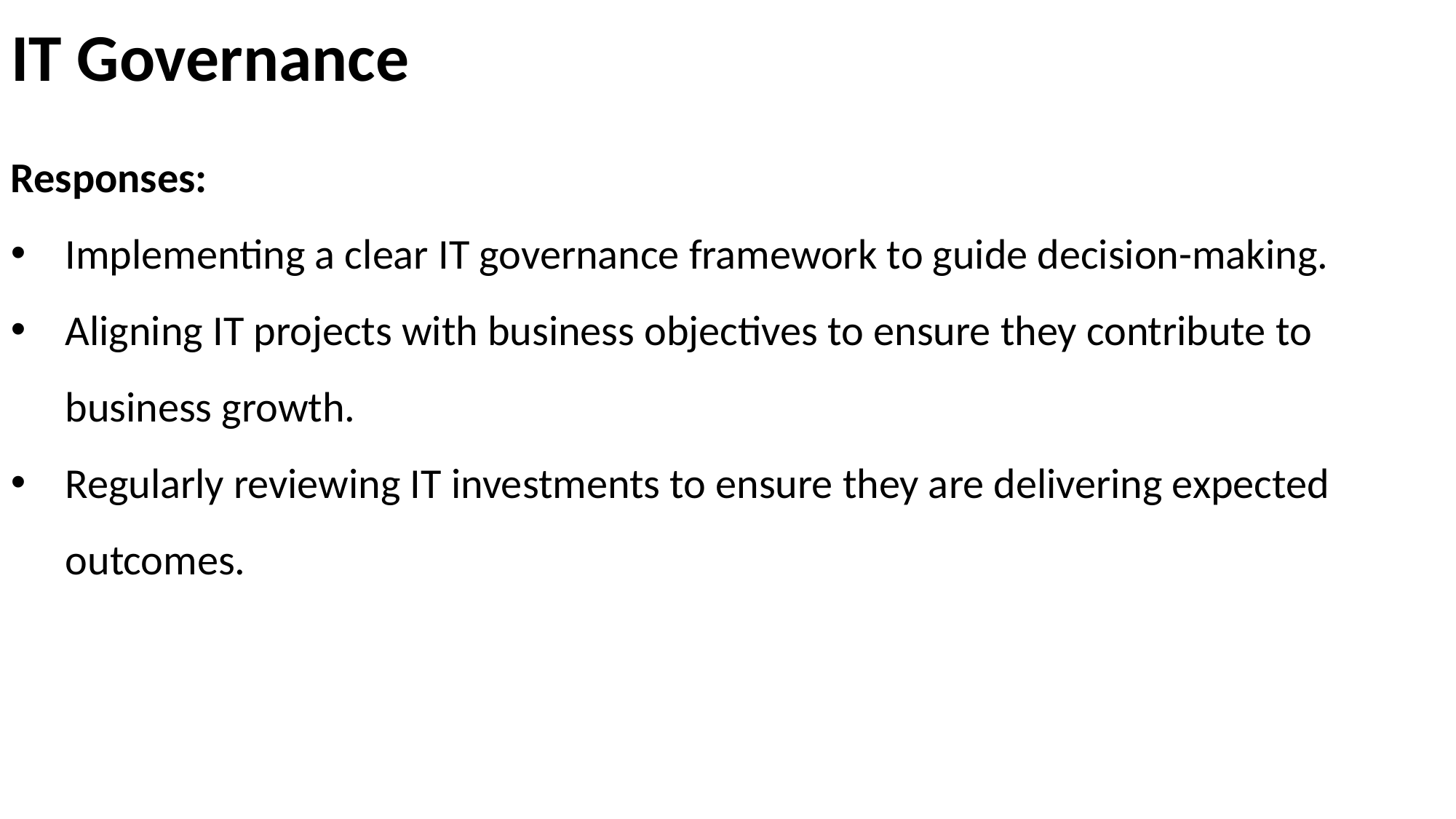

# IT Governance
Responses:
Implementing a clear IT governance framework to guide decision-making.
Aligning IT projects with business objectives to ensure they contribute to business growth.
Regularly reviewing IT investments to ensure they are delivering expected outcomes.